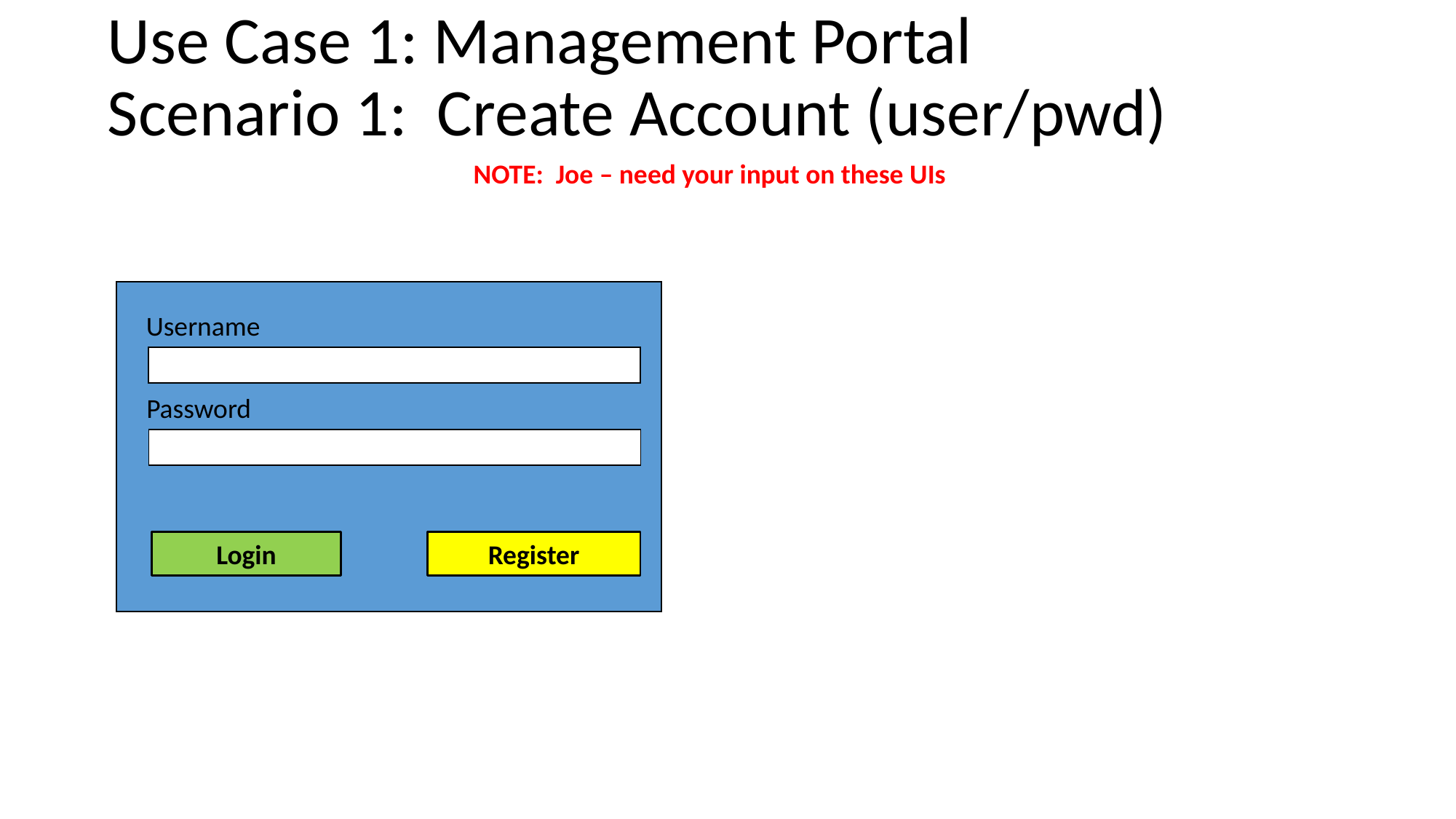

# Use Case 1: Management Portal Scenario 1:  Create Account (user/pwd)
NOTE:  Joe – need your input on these UIs

Username

Password

Login
Register